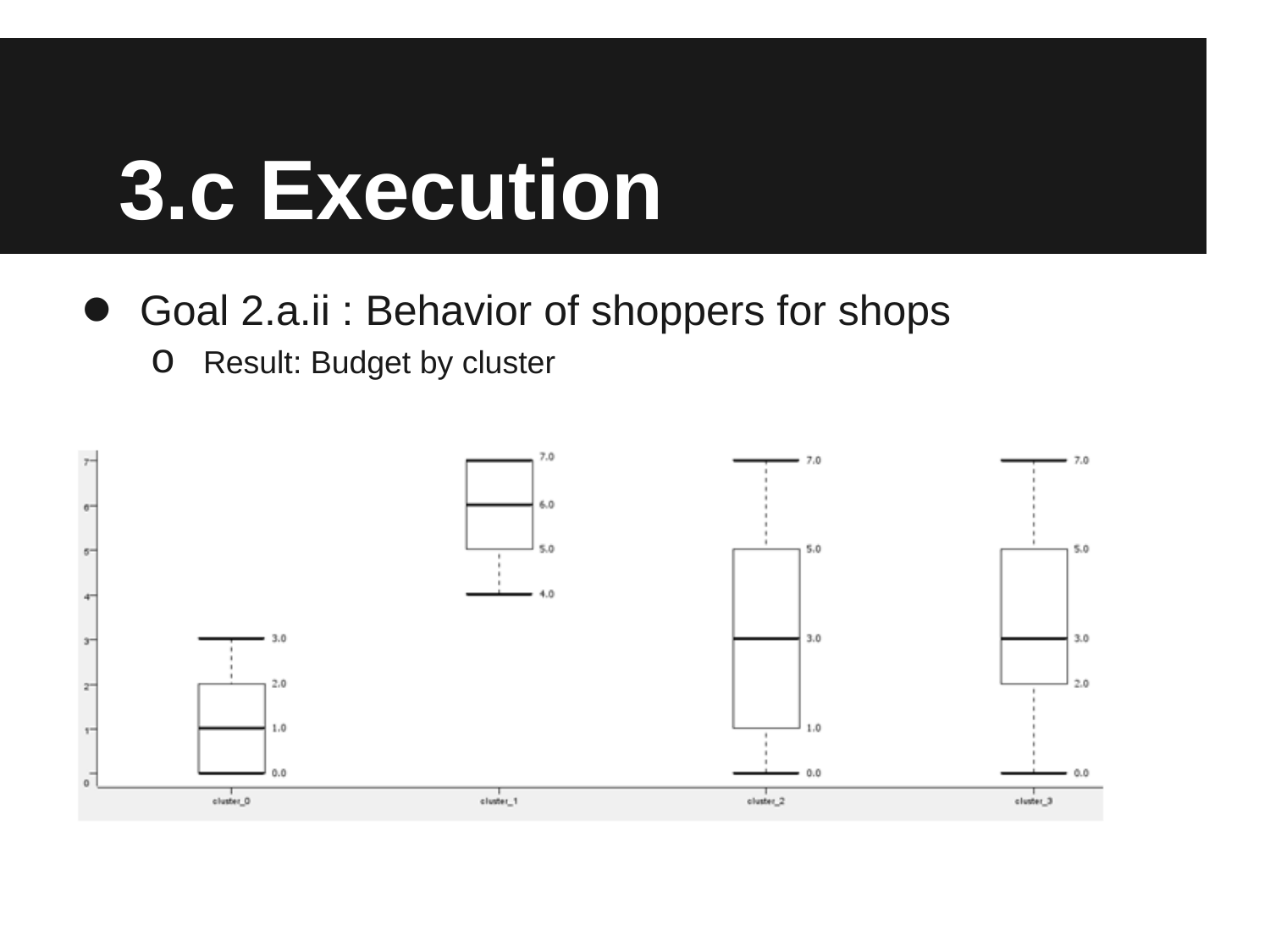

# 3.c Execution
Goal 2.a.ii : Behavior of shoppers for shops
Result: Budget by cluster